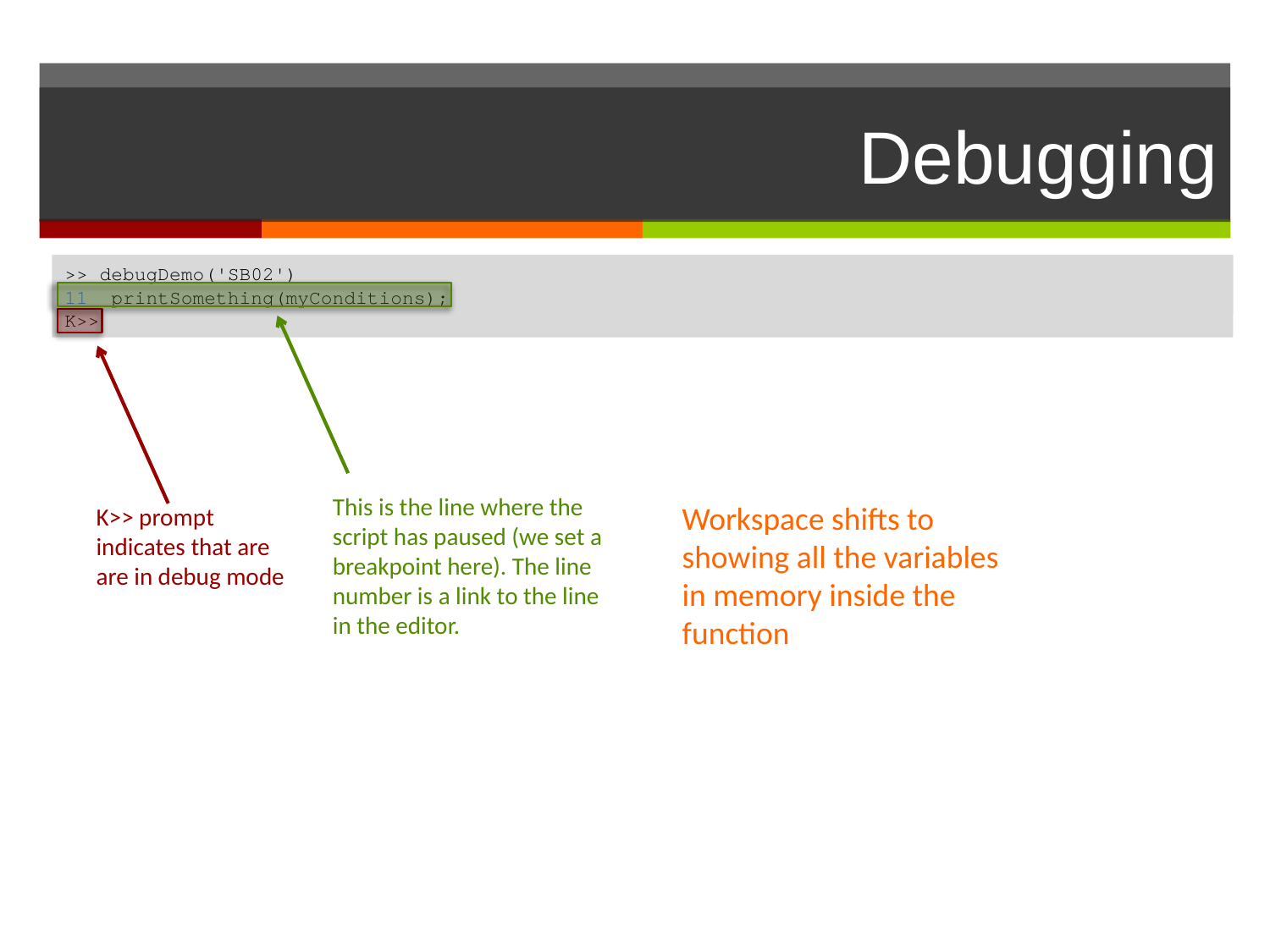

# Debugging
>> debugDemo('SB02')

>> debugDemo('SB02')
11  printSomething(myConditions);
K>>

This is the line where the script has paused (we set a breakpoint here). The line number is a link to the line in the editor.
Workspace shifts to showing all the variables in memory inside the function
K>> prompt indicates that are are in debug mode